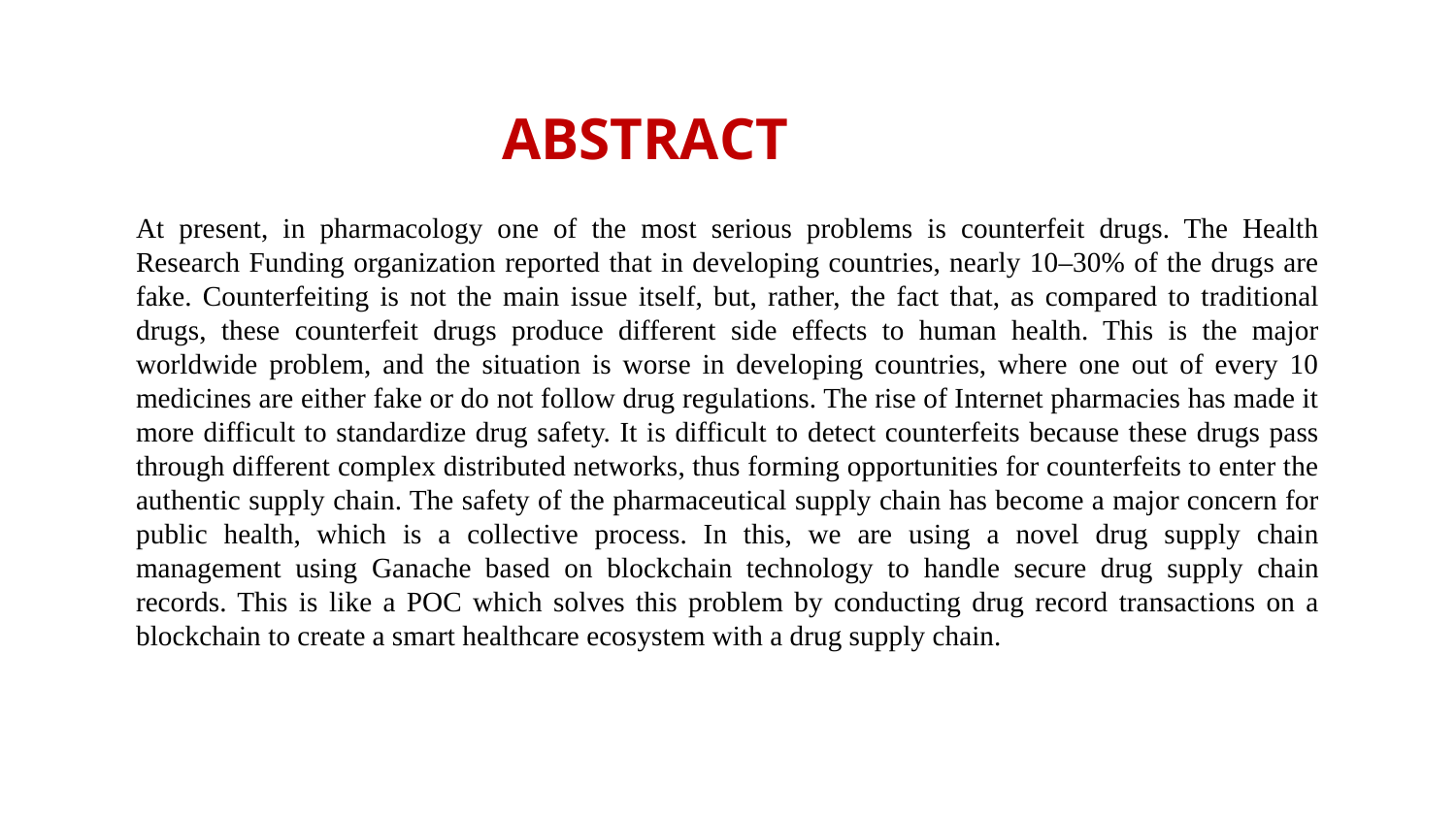

# ABSTRACT
At present, in pharmacology one of the most serious problems is counterfeit drugs. The Health Research Funding organization reported that in developing countries, nearly 10–30% of the drugs are fake. Counterfeiting is not the main issue itself, but, rather, the fact that, as compared to traditional drugs, these counterfeit drugs produce different side effects to human health. This is the major worldwide problem, and the situation is worse in developing countries, where one out of every 10 medicines are either fake or do not follow drug regulations. The rise of Internet pharmacies has made it more difficult to standardize drug safety. It is difficult to detect counterfeits because these drugs pass through different complex distributed networks, thus forming opportunities for counterfeits to enter the authentic supply chain. The safety of the pharmaceutical supply chain has become a major concern for public health, which is a collective process. In this, we are using a novel drug supply chain management using Ganache based on blockchain technology to handle secure drug supply chain records. This is like a POC which solves this problem by conducting drug record transactions on a blockchain to create a smart healthcare ecosystem with a drug supply chain.